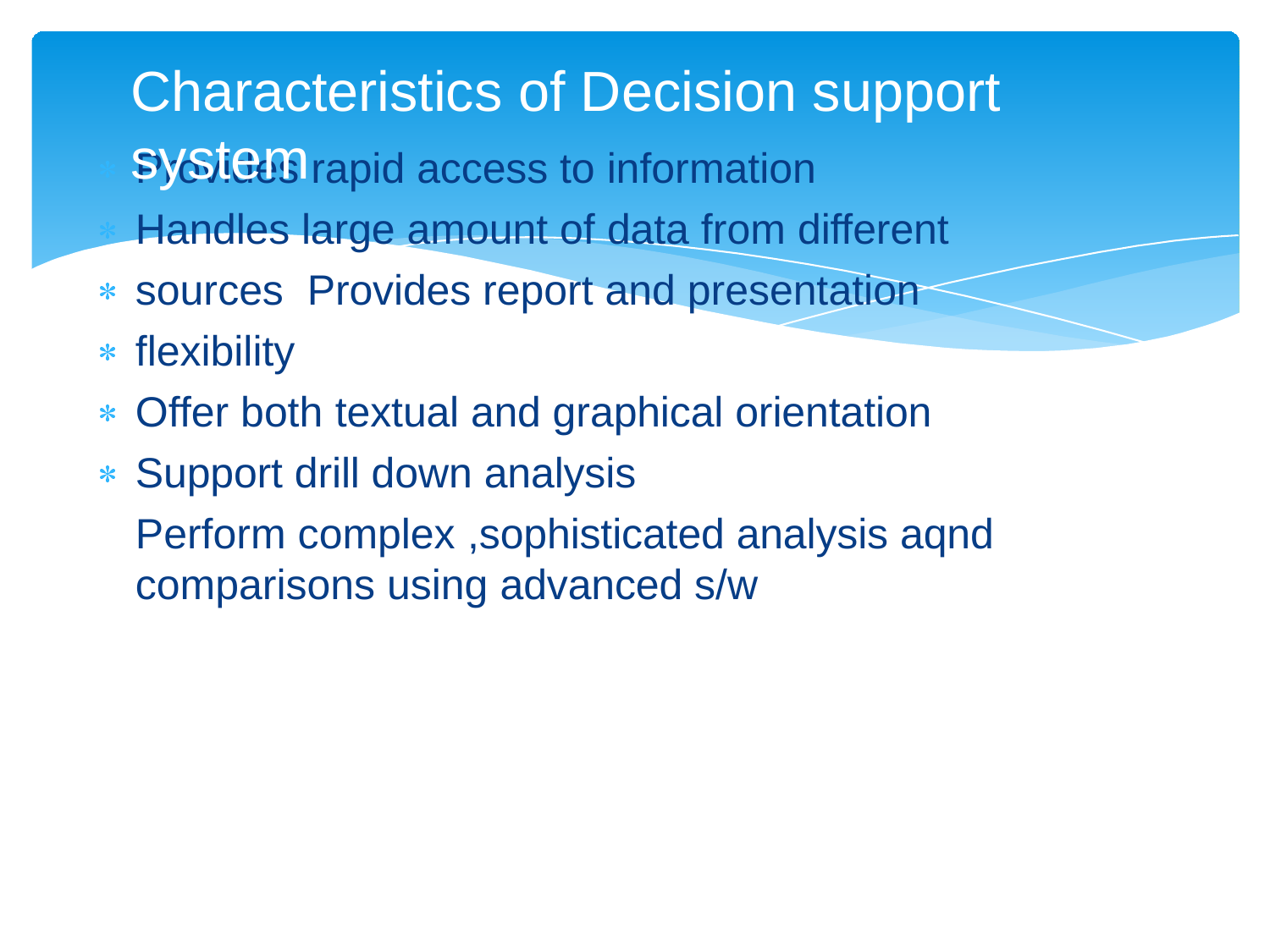

# Characteristics of Decision support system
Provides rapid access to information
Handles large amount of data from different sources  Provides report and presentation flexibility
Offer both textual and graphical orientation
Support drill down analysis
Perform complex ,sophisticated analysis aqnd
comparisons using advanced s/w